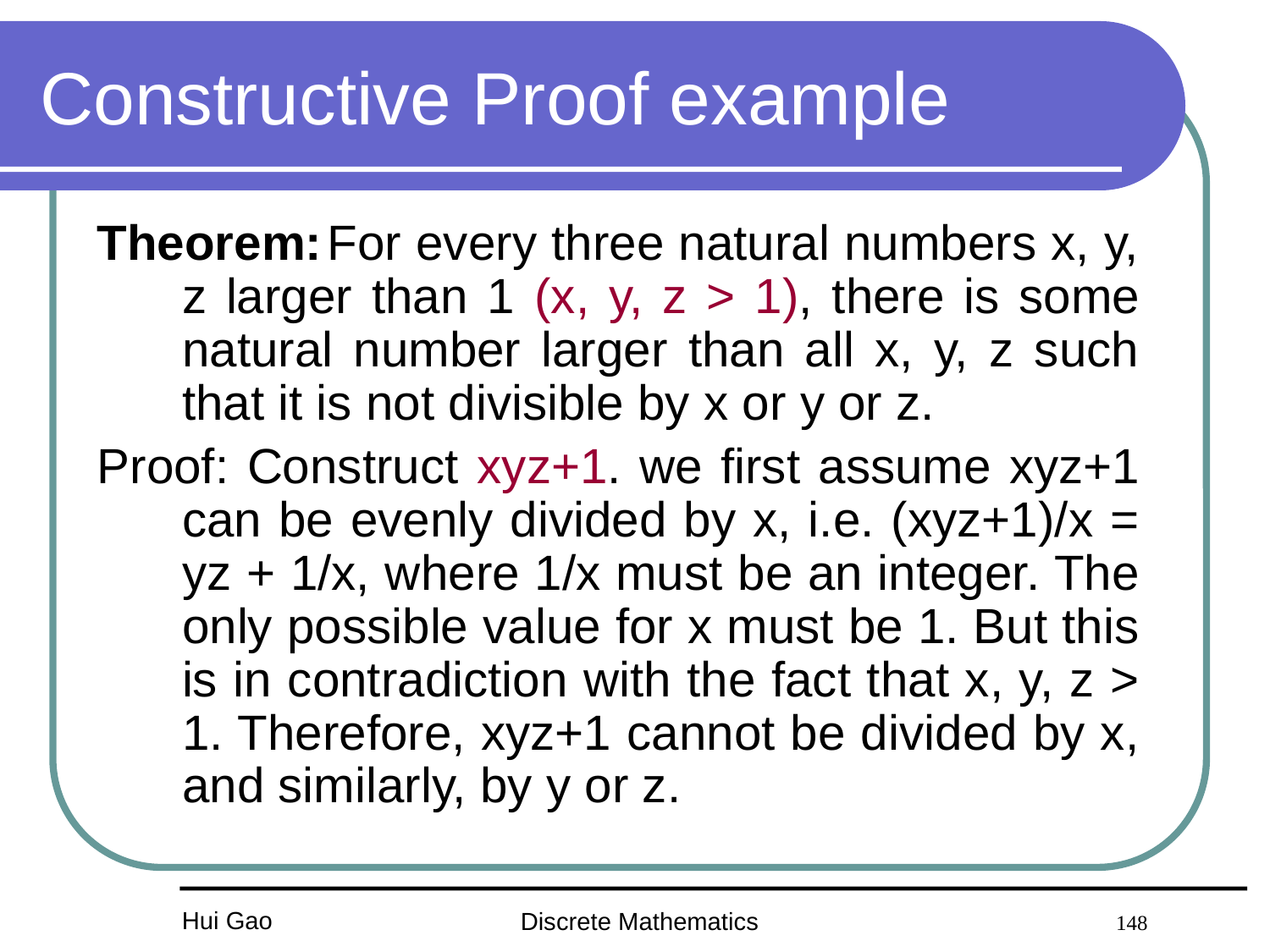

# Constructive Proof example
Theorem: For every three natural numbers x, y, z larger than 1 (x, y, z > 1), there is some natural number larger than all x, y, z such that it is not divisible by x or y or z.
Proof: Construct xyz+1. we first assume xyz+1 can be evenly divided by x, i.e. (xyz+1)/x = yz + 1/x, where 1/x must be an integer. The only possible value for x must be 1. But this is in contradiction with the fact that x, y, z > 1. Therefore, xyz+1 cannot be divided by x, and similarly, by y or z.